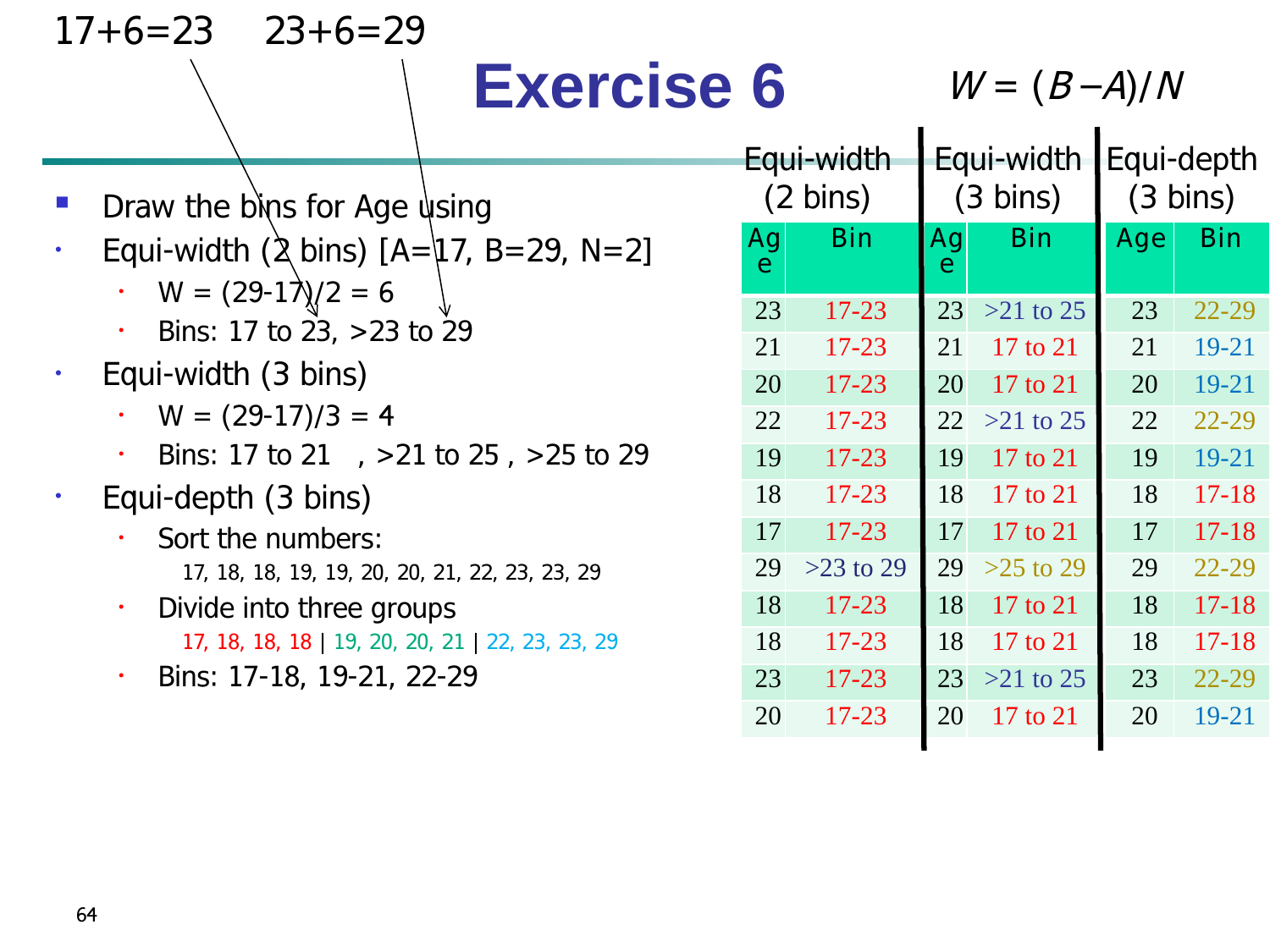

17+6=23
23+6=29
# Exercise 6
W = (B –A)/N
Equi-width
(2 bins)
Equi-width
(3 bins)
Equi-depth
(3 bins)
Draw the bins for Age using
Equi-width (2 bins) [A=17, B=29, N=2]
W = (29-17)/2 = 6
Bins: 17 to 23, >23 to 29
Equi-width (3 bins)
W = (29-17)/3 = 4
Bins: 17 to 213), >21 to 25 , >25 to 29 (1)
Equi-depth (3 bins)
Sort the numbers:
17, 18, 18, 19, 19, 20, 20, 21, 22, 23, 23, 29
Divide into three groups
17, 18, 18, 18 | 19, 20, 20, 21 | 22, 23, 23, 29
Bins: 17-18, 19-21, 22-29
| Age | Bin |
| --- | --- |
| 23 | 17-23 |
| 21 | 17-23 |
| 20 | 17-23 |
| 22 | 17-23 |
| 19 | 17-23 |
| 18 | 17-23 |
| 17 | 17-23 |
| 29 | >23 to 29 |
| 18 | 17-23 |
| 18 | 17-23 |
| 23 | 17-23 |
| 20 | 17-23 |
| Age | Bin |
| --- | --- |
| 23 | >21 to 25 |
| 21 | 17 to 21 |
| 20 | 17 to 21 |
| 22 | >21 to 25 |
| 19 | 17 to 21 |
| 18 | 17 to 21 |
| 17 | 17 to 21 |
| 29 | >25 to 29 |
| 18 | 17 to 21 |
| 18 | 17 to 21 |
| 23 | >21 to 25 |
| 20 | 17 to 21 |
| Age | Bin |
| --- | --- |
| 23 | 22-29 |
| 21 | 19-21 |
| 20 | 19-21 |
| 22 | 22-29 |
| 19 | 19-21 |
| 18 | 17-18 |
| 17 | 17-18 |
| 29 | 22-29 |
| 18 | 17-18 |
| 18 | 17-18 |
| 23 | 22-29 |
| 20 | 19-21 |
64